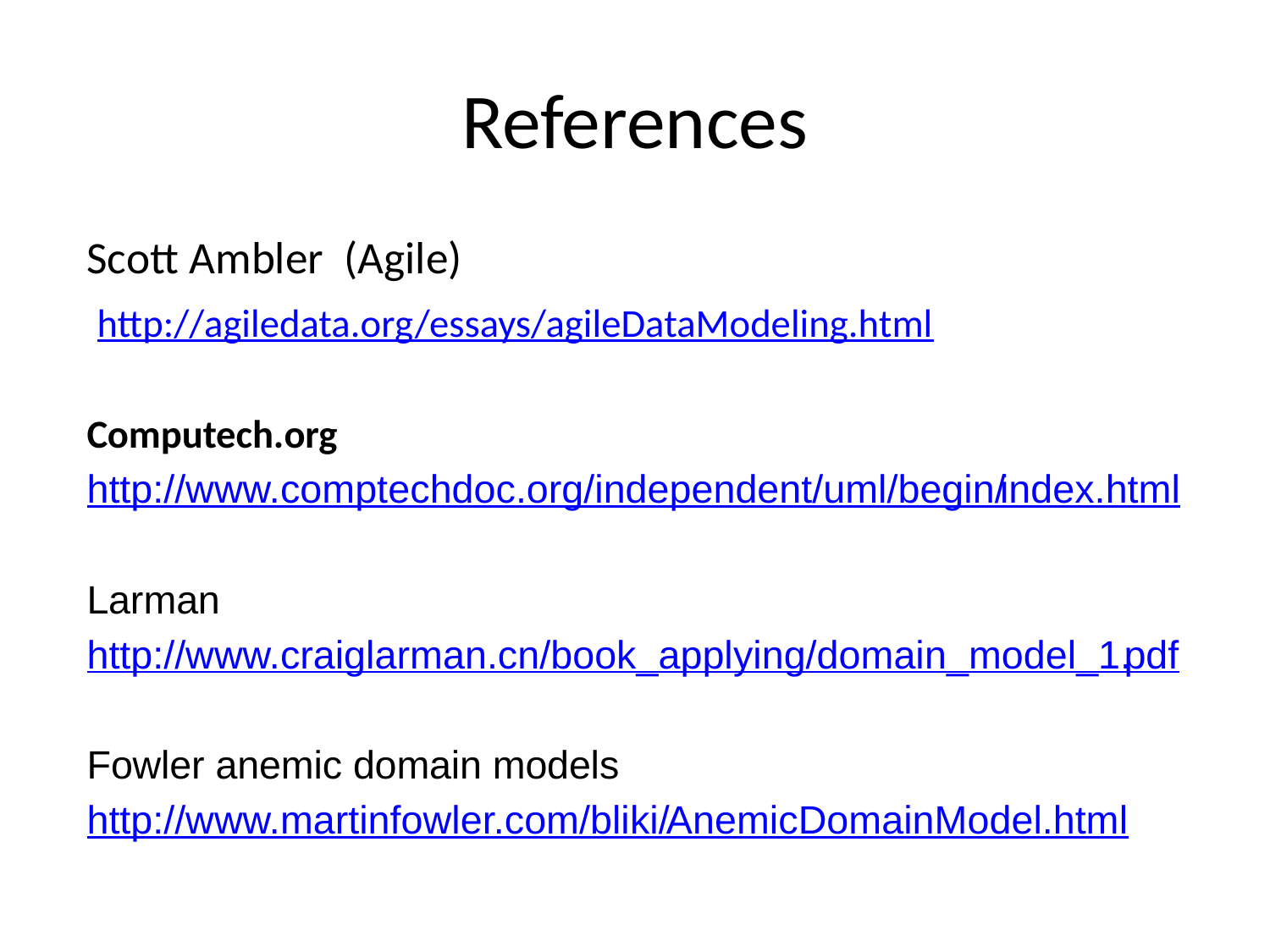

# References
Scott Ambler  (Agile)
 http://agiledata.org/essays/agileDataModeling.html

Computech.org
http://www.comptechdoc.org/independent/uml/begin/index.html

Larman
http://www.craiglarman.cn/book_applying/domain_model_1.pdf

Fowler anemic domain models
http://www.martinfowler.com/bliki/AnemicDomainModel.html